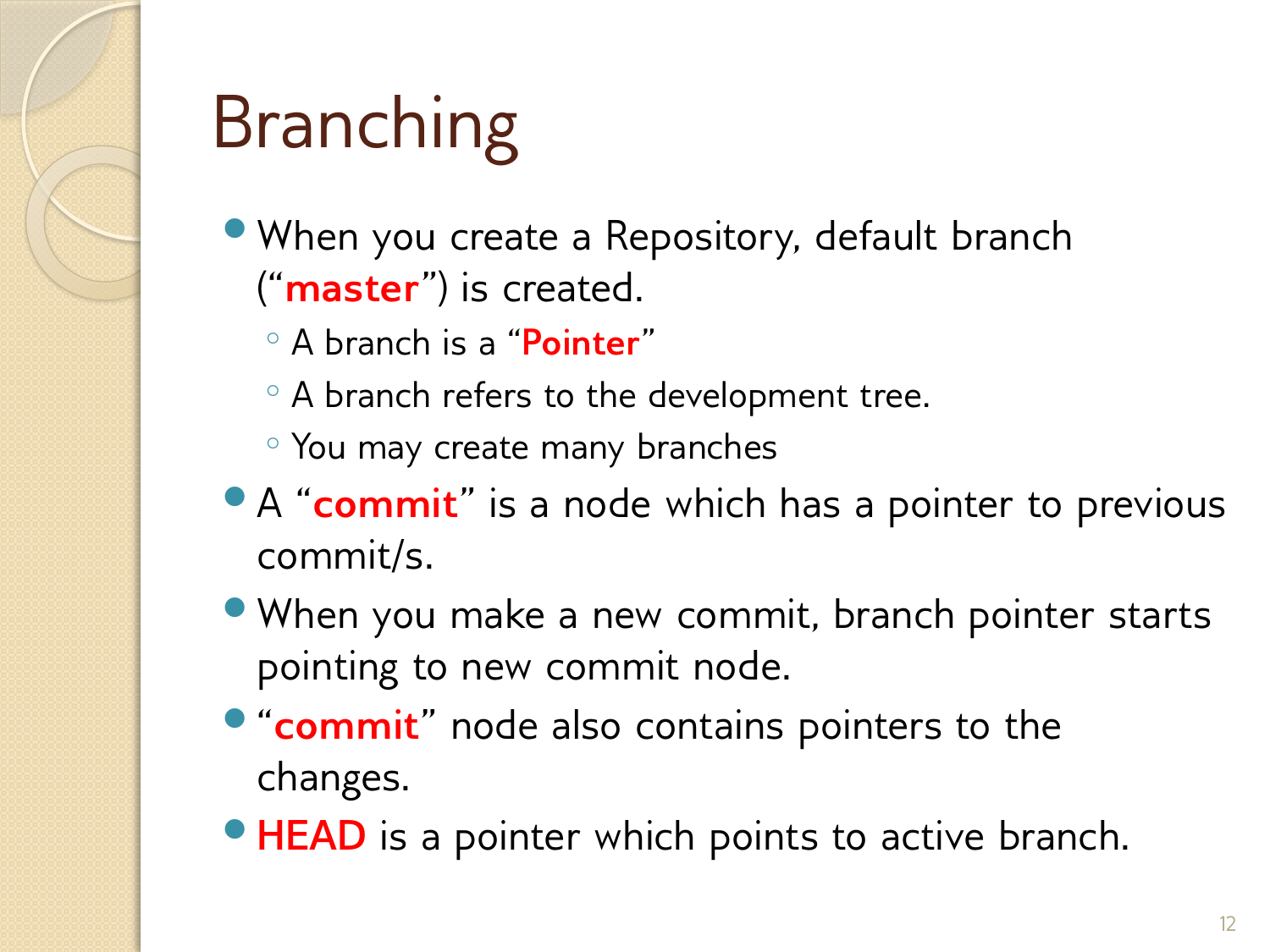

# Branching
When you create a Repository, default branch (“master”) is created.
A branch is a “Pointer”
A branch refers to the development tree.
You may create many branches
A “commit” is a node which has a pointer to previous commit/s.
When you make a new commit, branch pointer starts pointing to new commit node.
“commit” node also contains pointers to the changes.
HEAD is a pointer which points to active branch.
12